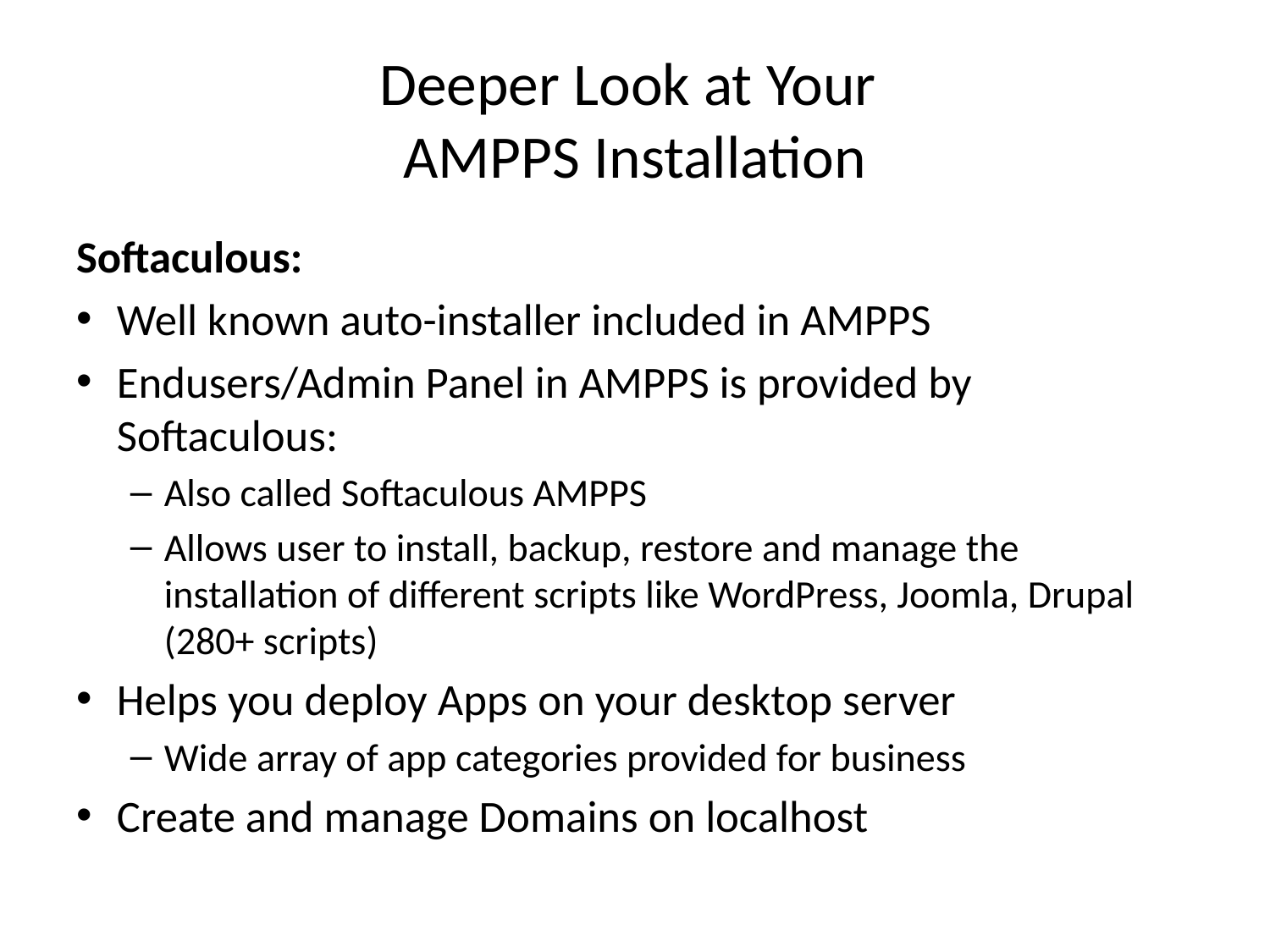

# Deeper Look at Your AMPPS Installation
Softaculous:
Well known auto-installer included in AMPPS
Endusers/Admin Panel in AMPPS is provided by Softaculous:
Also called Softaculous AMPPS
Allows user to install, backup, restore and manage the installation of different scripts like WordPress, Joomla, Drupal (280+ scripts)
Helps you deploy Apps on your desktop server
Wide array of app categories provided for business
Create and manage Domains on localhost